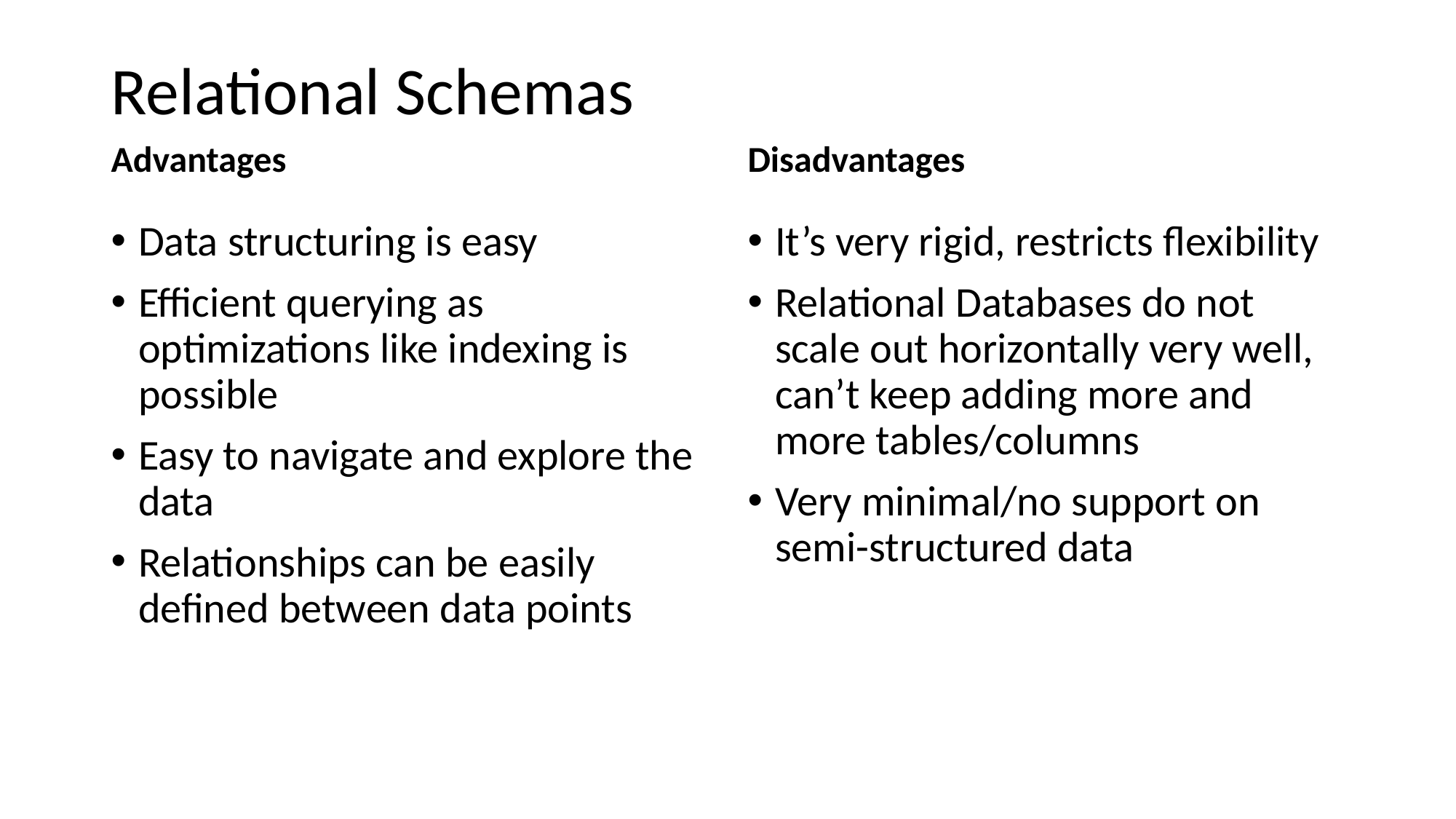

# Relational Schemas
Advantages
Disadvantages
Data structuring is easy
Efficient querying as optimizations like indexing is possible
Easy to navigate and explore the data
Relationships can be easily defined between data points
It’s very rigid, restricts flexibility
Relational Databases do not scale out horizontally very well, can’t keep adding more and more tables/columns
Very minimal/no support on semi-structured data